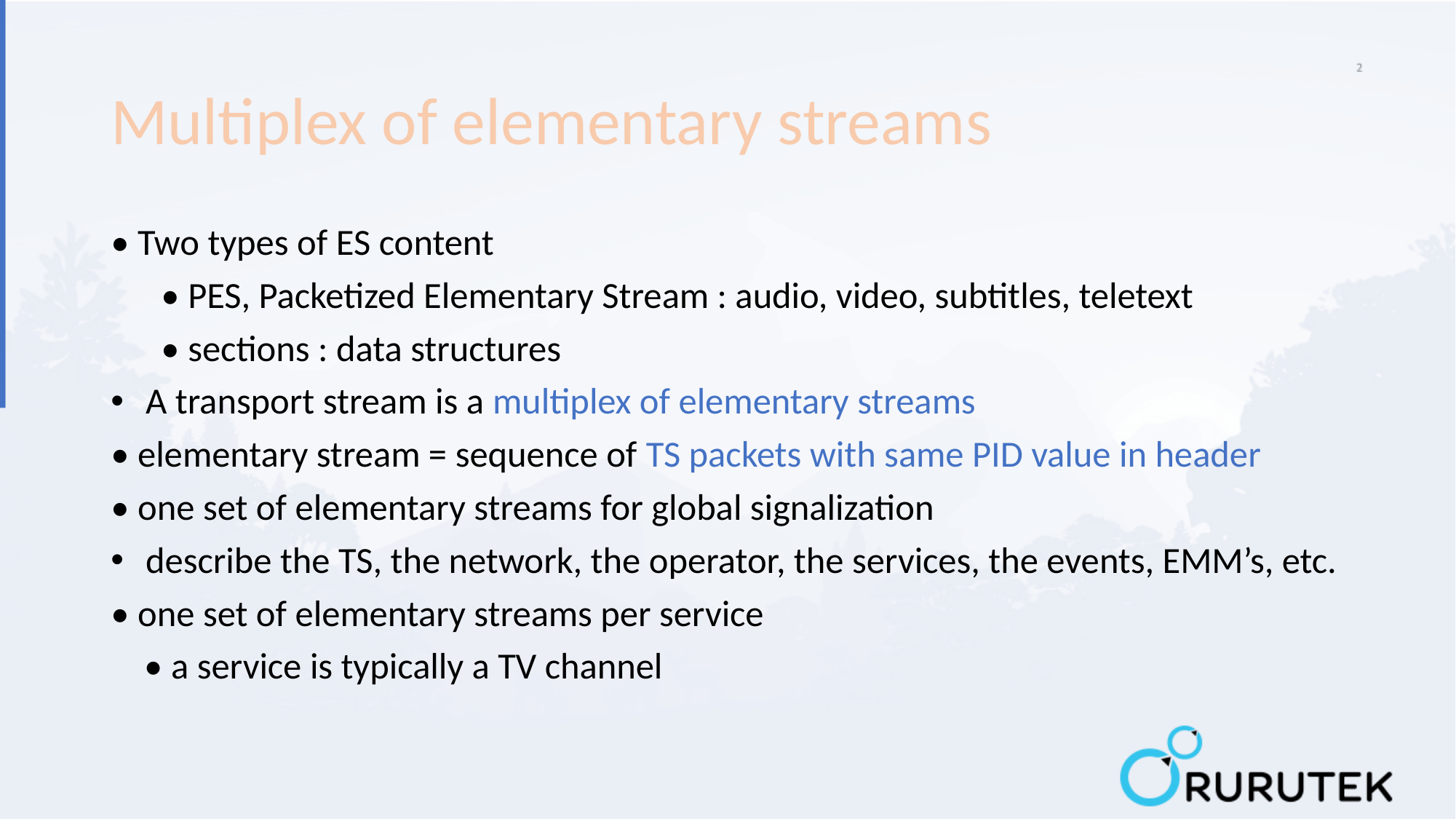

# Multiplex of elementary streams
• Two types of ES content
      • PES, Packetized Elementary Stream : audio, video, subtitles, teletext
      • sections : data structures
 A transport stream is a multiplex of elementary streams
• elementary stream = sequence of TS packets with same PID value in header
• one set of elementary streams for global signalization
 describe the TS, the network, the operator, the services, the events, EMM’s, etc.
• one set of elementary streams per service
    • a service is typically a TV channel